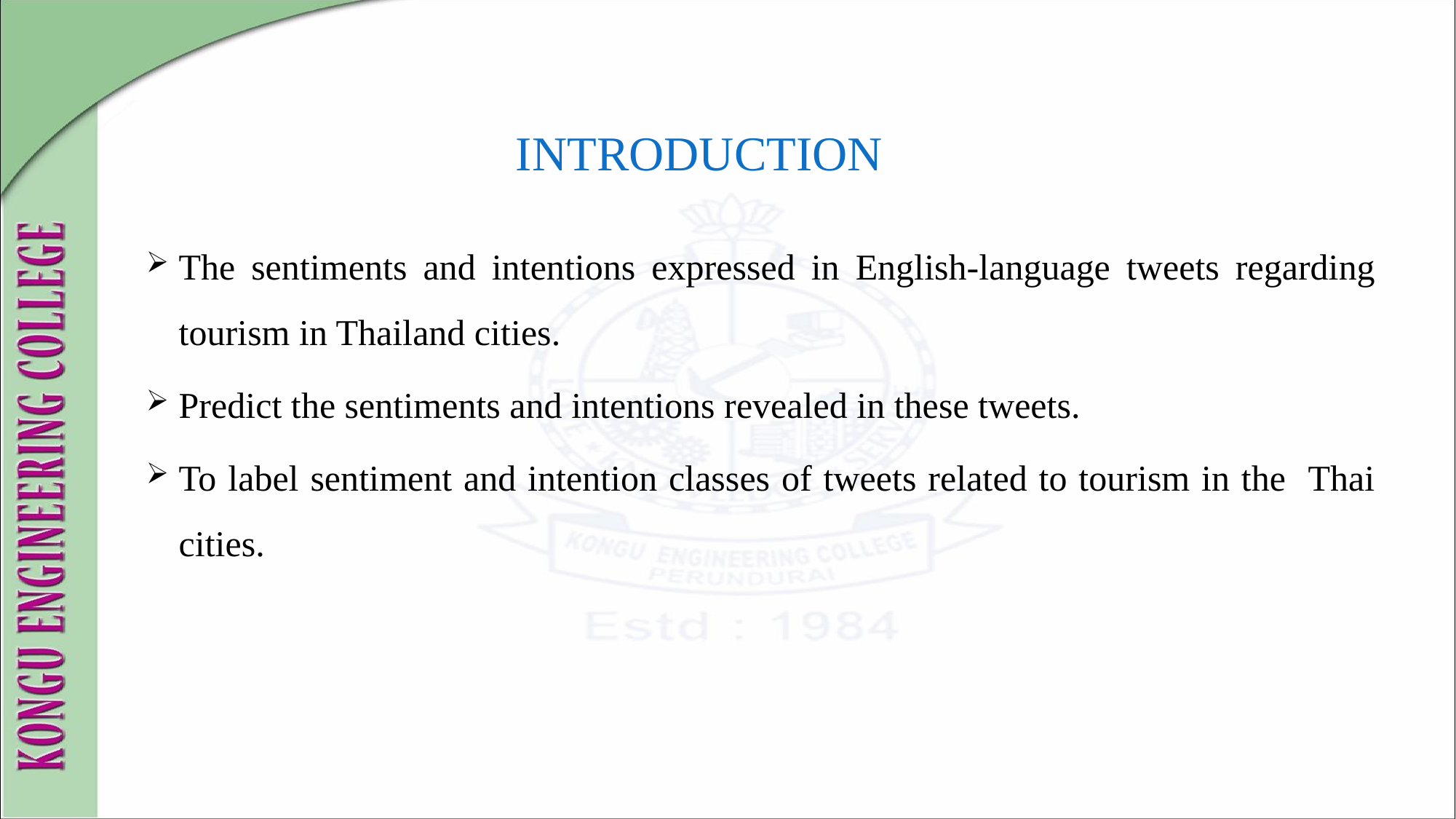

# INTRODUCTION
The sentiments and intentions expressed in English-language tweets regarding tourism in Thailand cities.
Predict the sentiments and intentions revealed in these tweets.
To label sentiment and intention classes of tweets related to tourism in the  Thai cities.